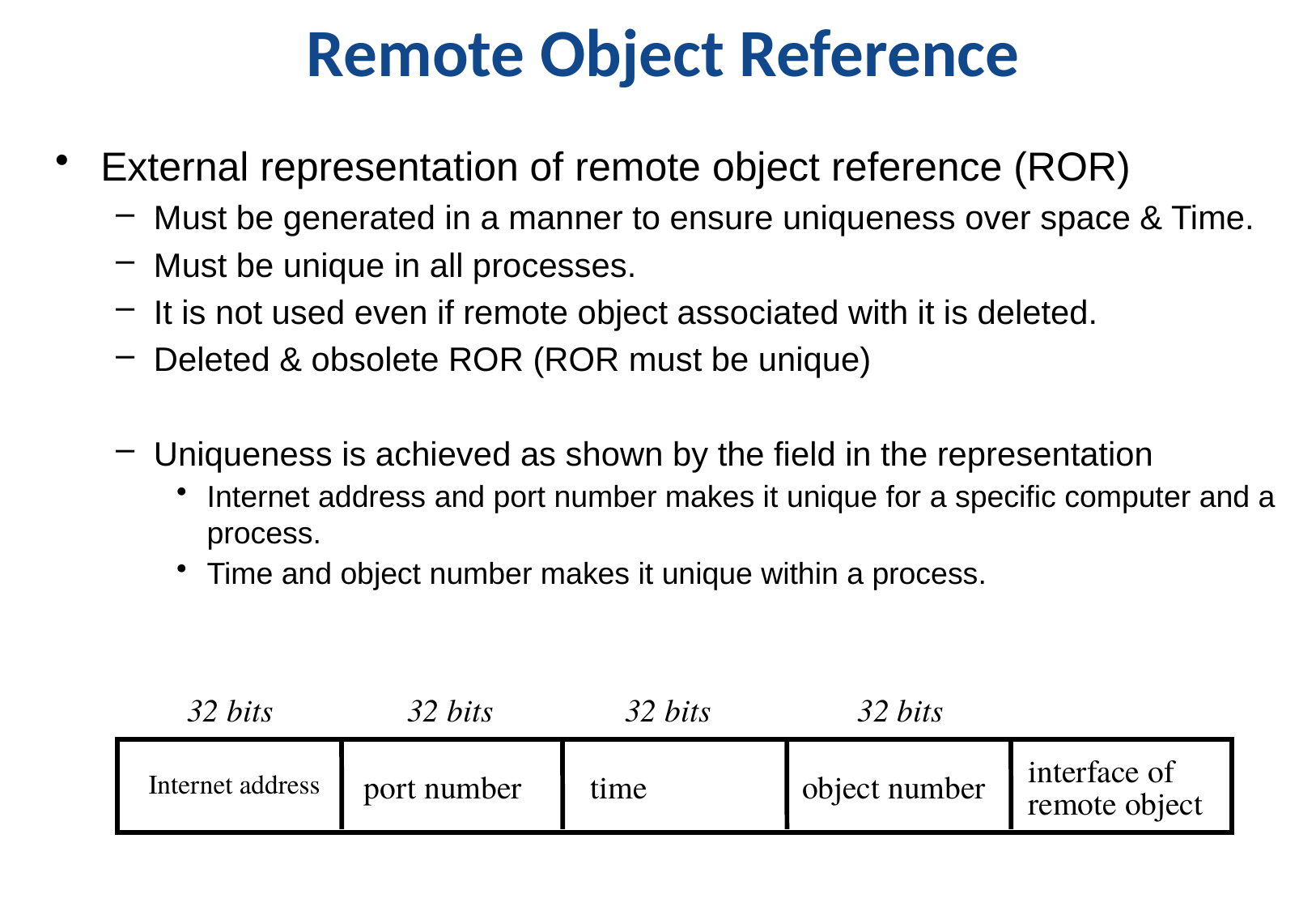

# Remote Object Reference
External representation of remote object reference (ROR)
Must be generated in a manner to ensure uniqueness over space & Time.
Must be unique in all processes.
It is not used even if remote object associated with it is deleted.
Deleted & obsolete ROR (ROR must be unique)

Uniqueness is achieved as shown by the field in the representation
Internet address and port number makes it unique for a specific computer and a process.
Time and object number makes it unique within a process.
32 bits
32 bits
32 bits
32 bits

interface of
Internet address
port number
time
object number
remote object